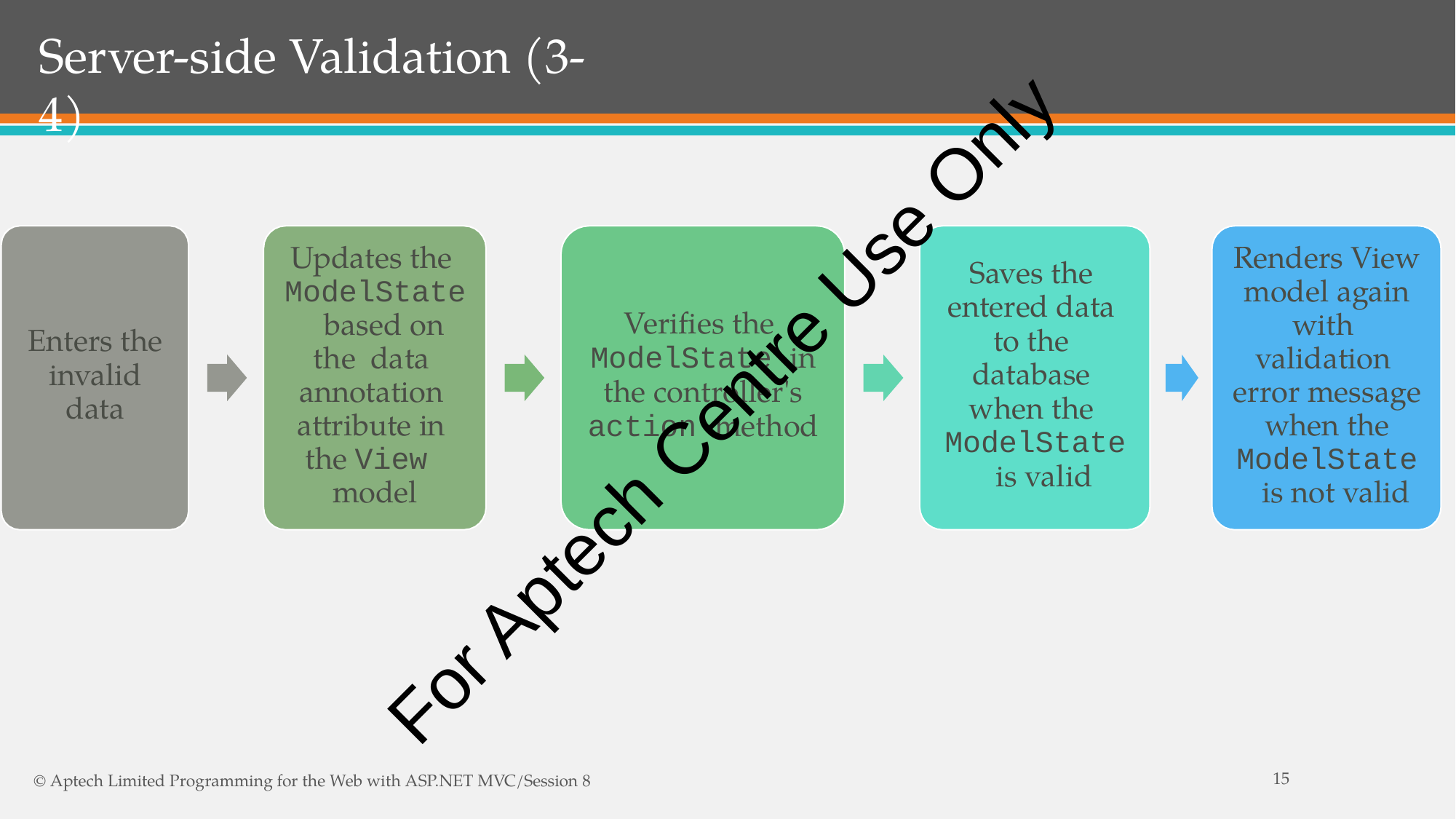

# Server-side Validation (3-4)

Updates the  ModelState  based on the  data  annotation  attribute in  the View  model
Renders View  model again  with  validation  error message  when the  ModelState  is not valid
Saves the  entered data  to the  database  when the  ModelState  is valid
Verifies the  ModelState in  the controller's  action method
Enters the  invalid  data

For Aptech Centre Use Only
15
© Aptech Limited Programming for the Web with ASP.NET MVC/Session 8